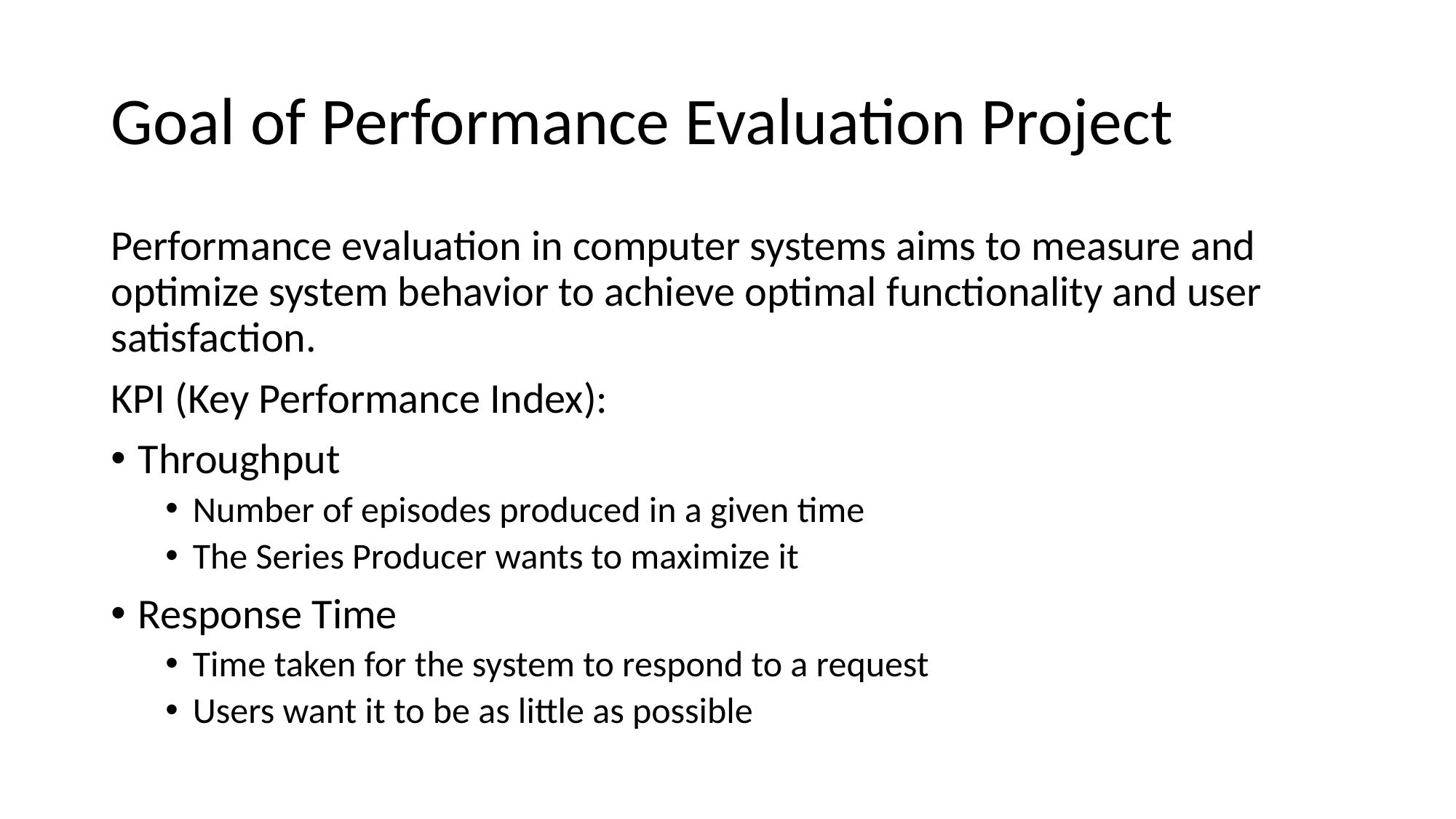

# Goal of Performance Evaluation Project
Performance evaluation in computer systems aims to measure and optimize system behavior to achieve optimal functionality and user satisfaction.
KPI (Key Performance Index):
Throughput
Number of episodes produced in a given time
The Series Producer wants to maximize it
Response Time
Time taken for the system to respond to a request
Users want it to be as little as possible